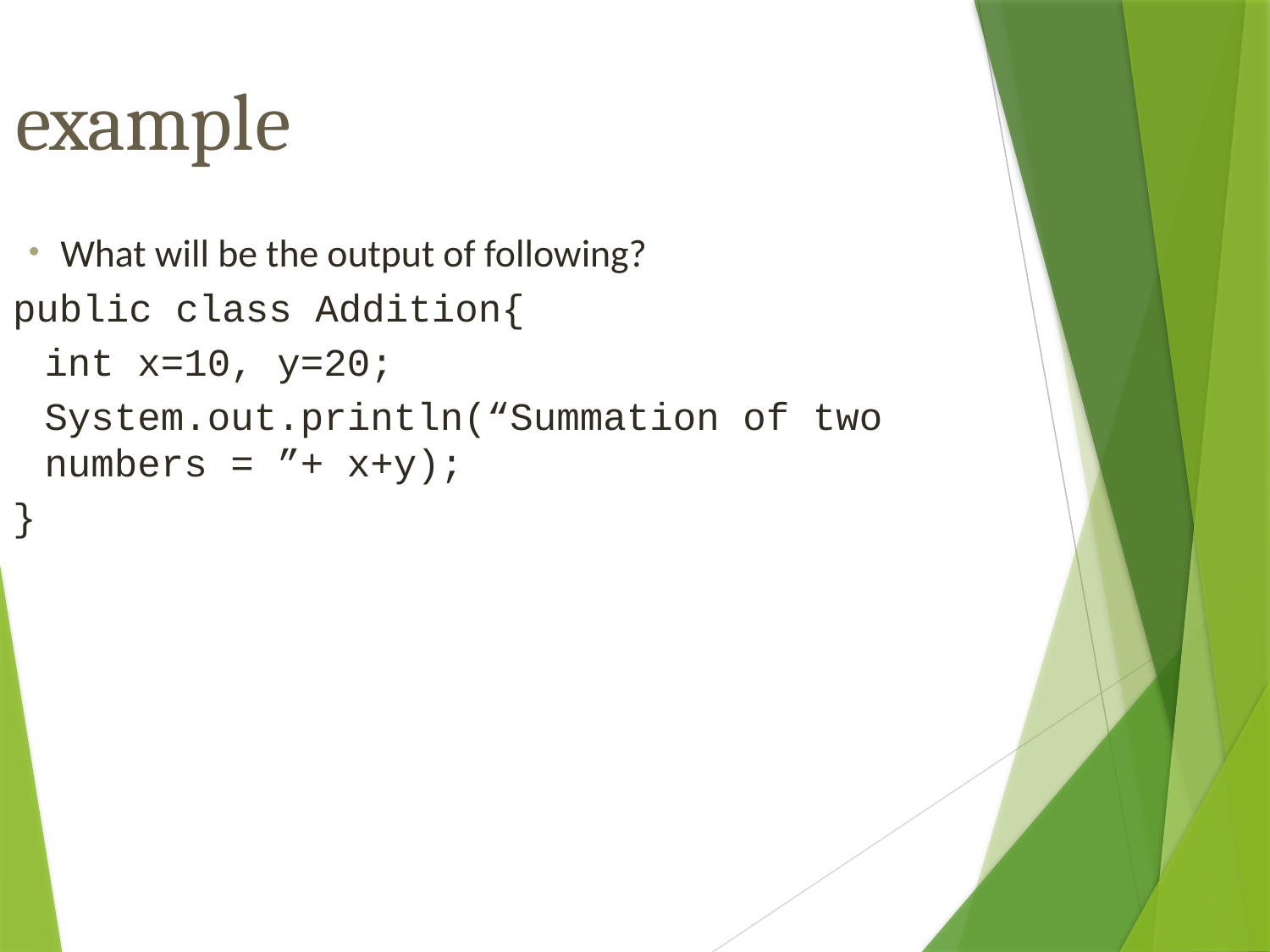

example
What will be the output of following?
public class Addition{
	int x=10, y=20;
	System.out.println(“Summation of two numbers = ”+ x+y);
}